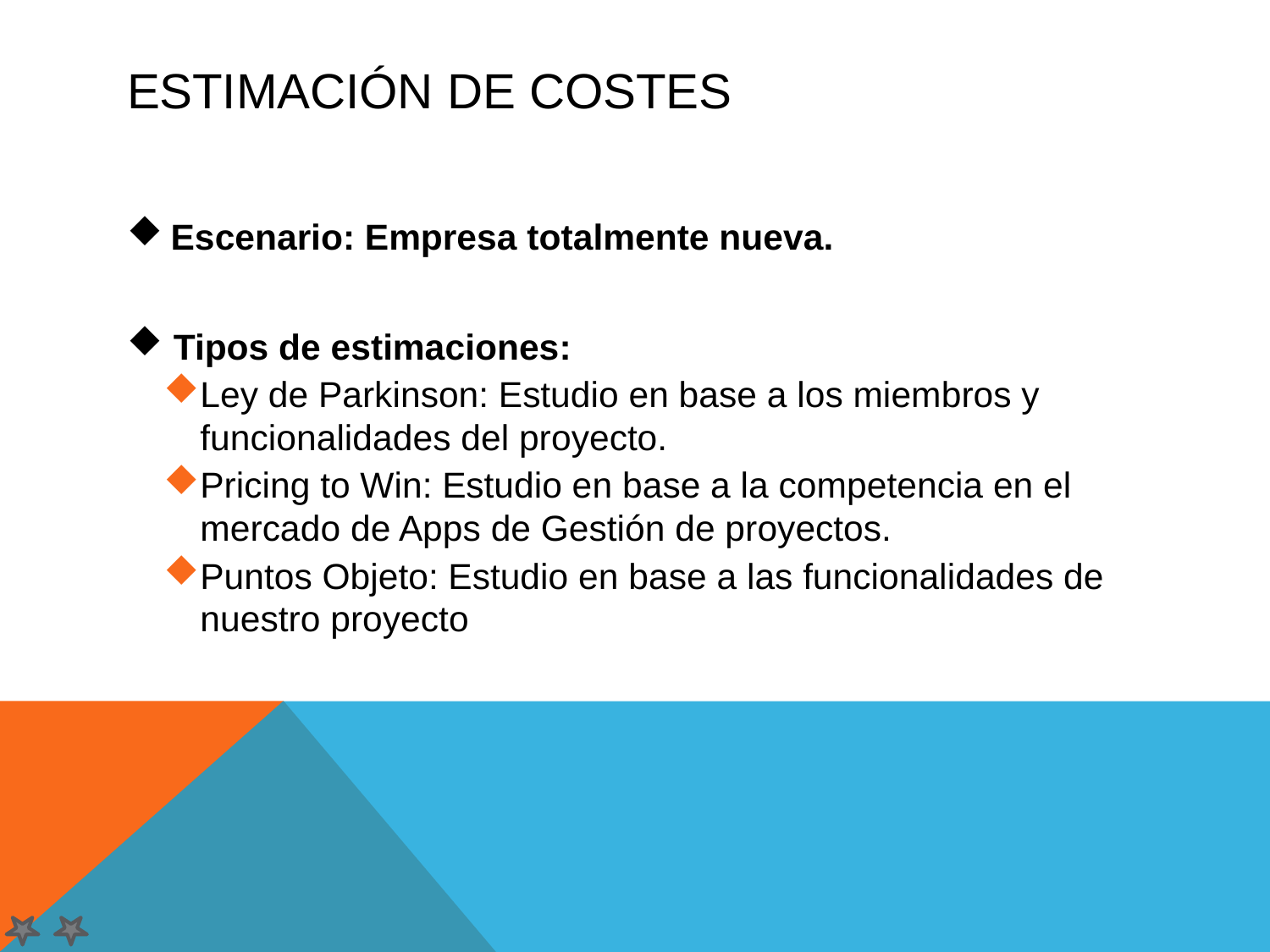

# Estimación de costes

Escenario: Empresa totalmente nueva.

 Tipos de estimaciones:
Ley de Parkinson: Estudio en base a los miembros y funcionalidades del proyecto.
Pricing to Win: Estudio en base a la competencia en el mercado de Apps de Gestión de proyectos.
Puntos Objeto: Estudio en base a las funcionalidades de nuestro proyecto